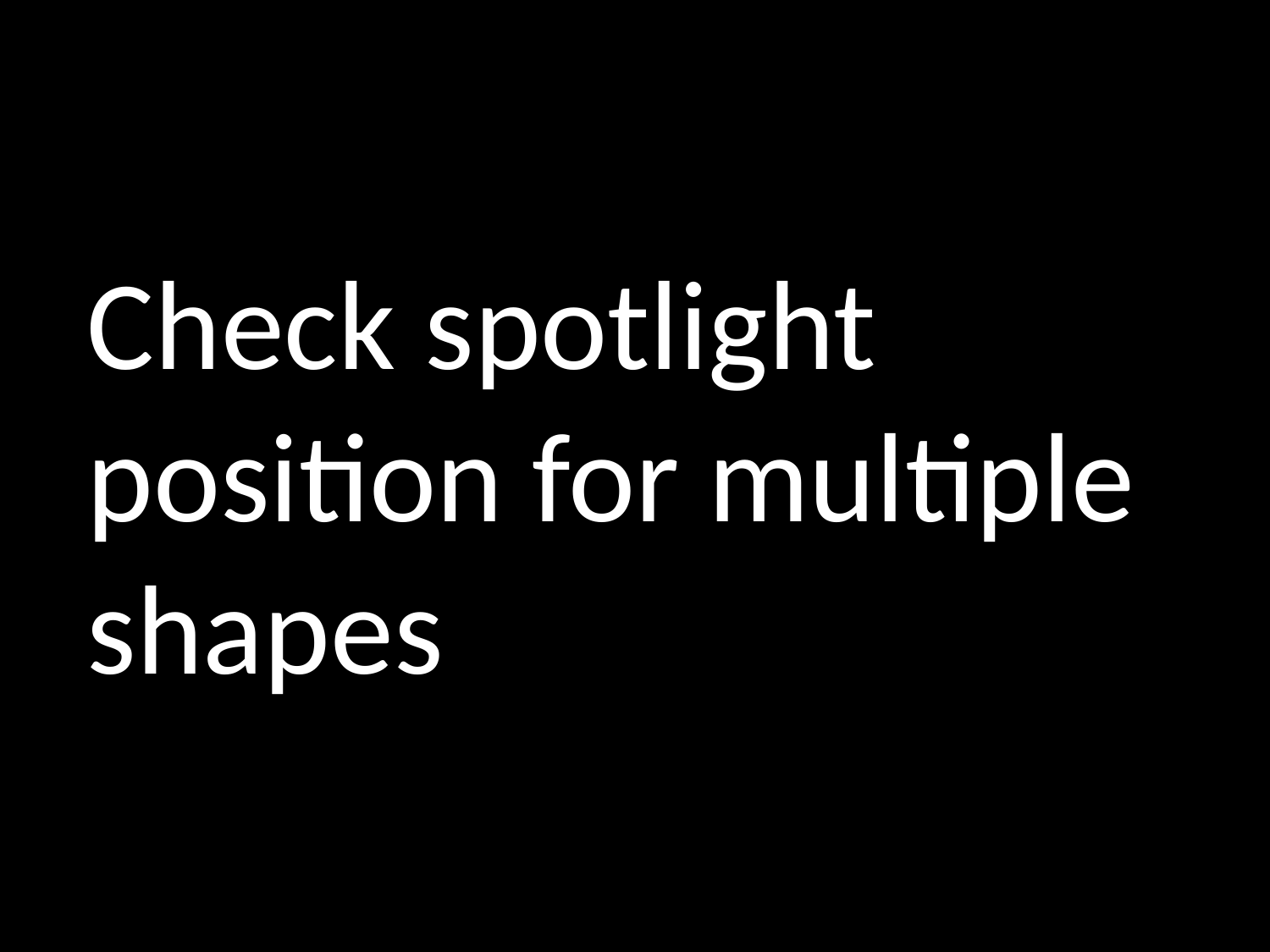

# Check spotlight position for multiple shapes